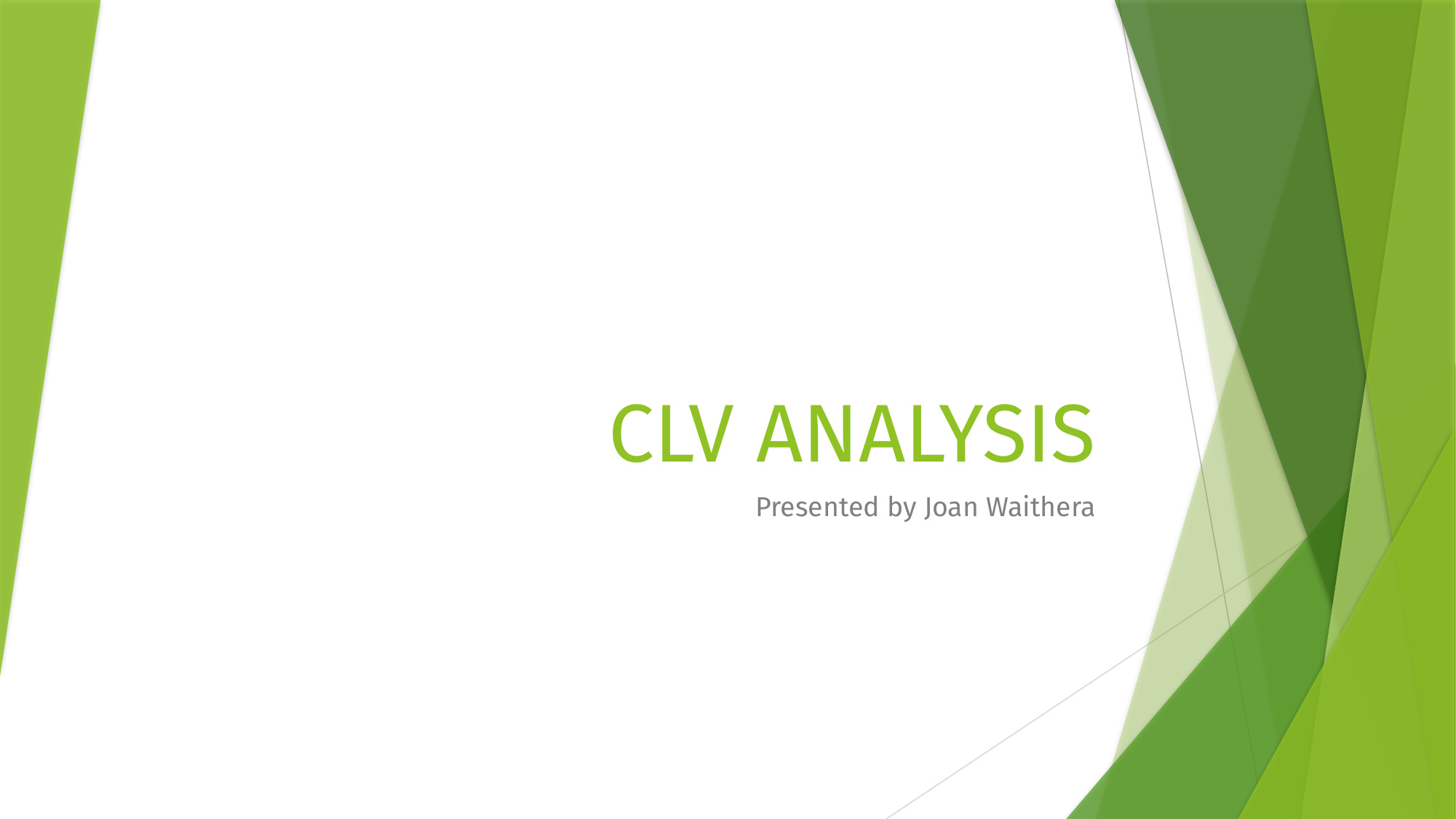

# CLV ANALYSIS
Presented by Joan Waithera